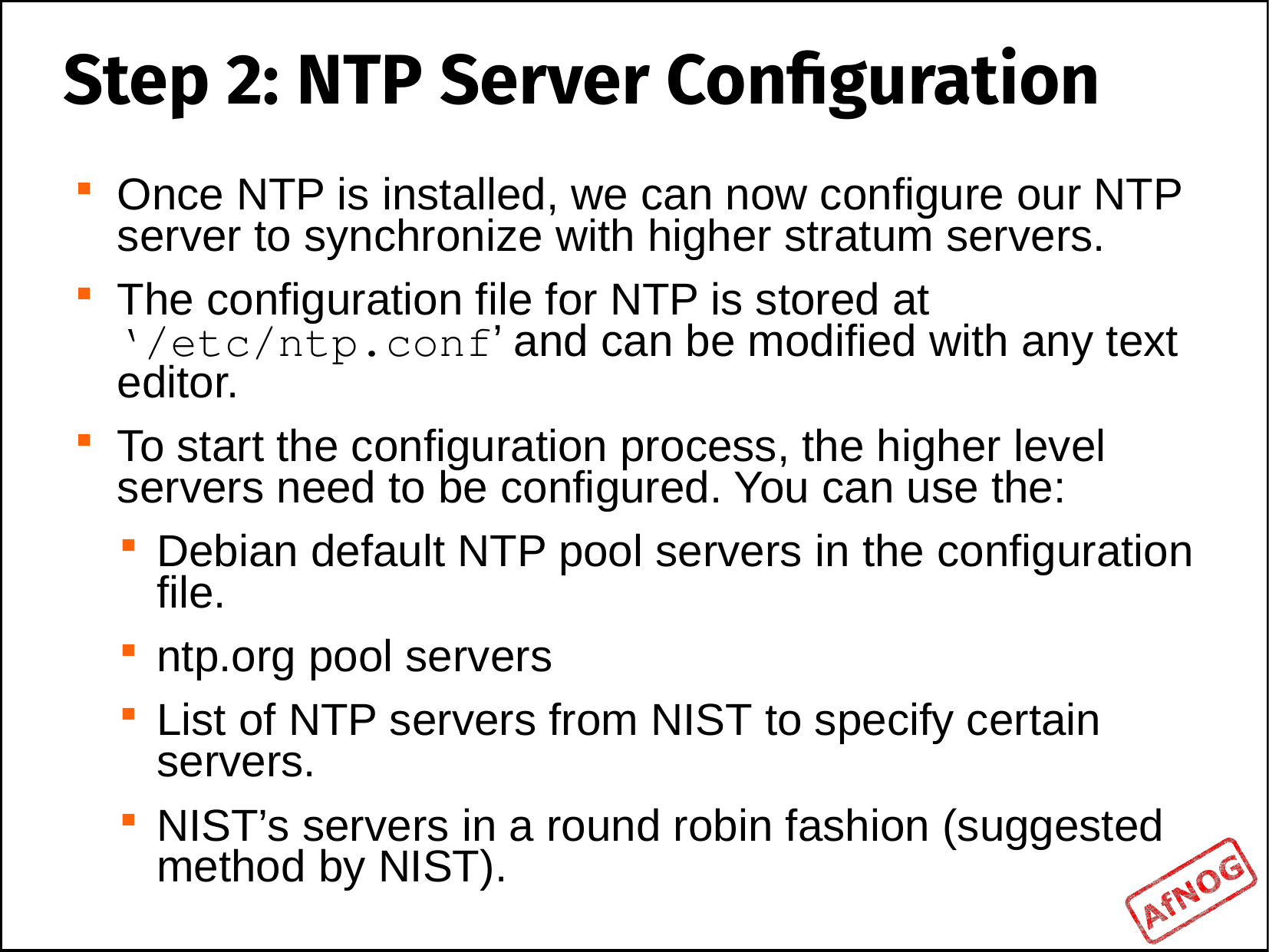

Step 2: NTP Server Configuration
Once NTP is installed, we can now configure our NTP server to synchronize with higher stratum servers.
The configuration file for NTP is stored at ‘/etc/ntp.conf’ and can be modified with any text editor.
To start the configuration process, the higher level servers need to be configured. You can use the:
Debian default NTP pool servers in the configuration file.
ntp.org pool servers
List of NTP servers from NIST to specify certain servers.
NIST’s servers in a round robin fashion (suggested method by NIST).